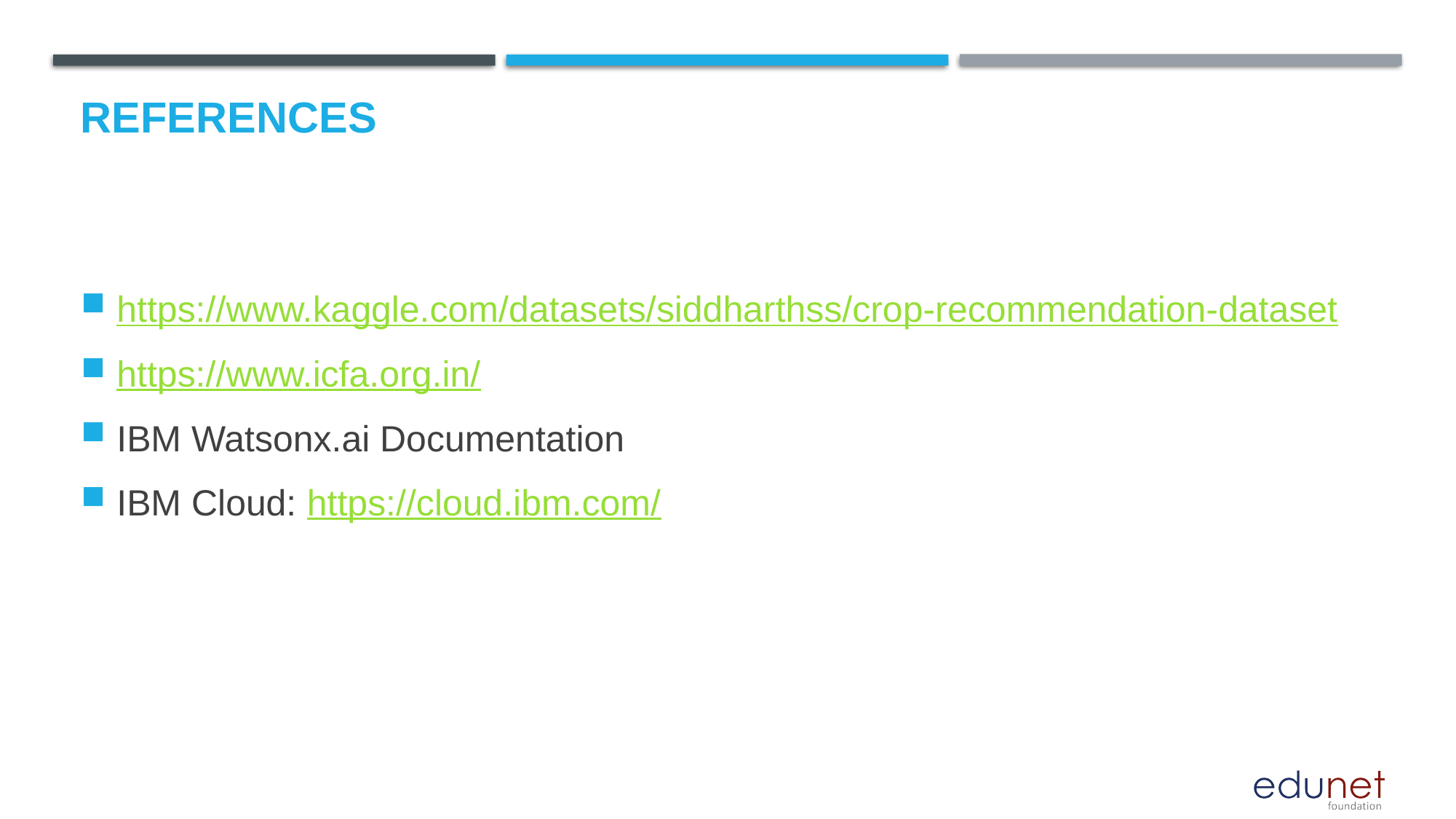

# References
https://www.kaggle.com/datasets/siddharthss/crop-recommendation-dataset
https://www.icfa.org.in/
IBM Watsonx.ai Documentation
IBM Cloud: https://cloud.ibm.com/